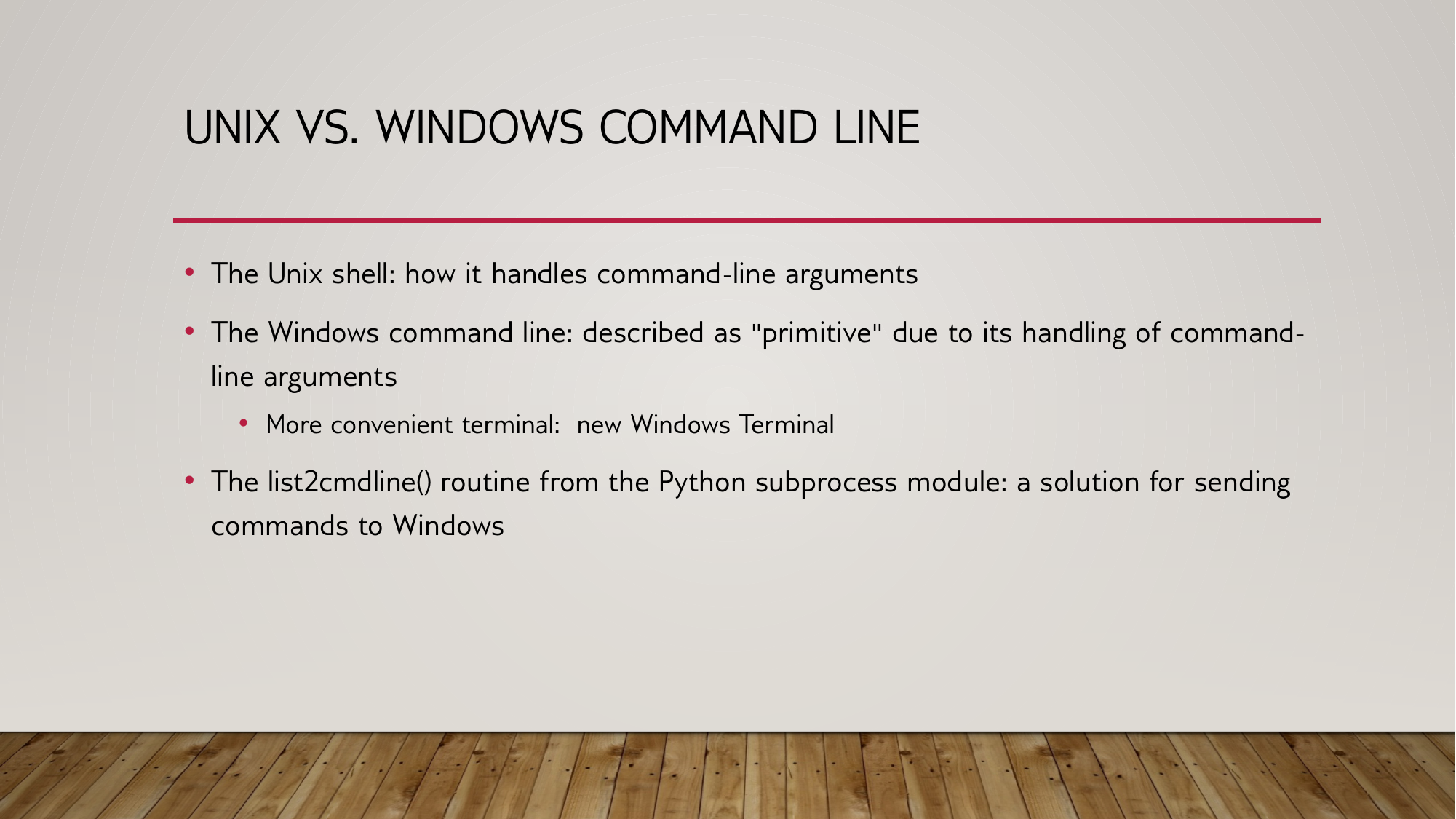

# Unix vs. Windows Command Line
The Unix shell: how it handles command-line arguments
The Windows command line: described as "primitive" due to its handling of command-line arguments
More convenient terminal:  new Windows Terminal
The list2cmdline() routine from the Python subprocess module: a solution for sending commands to Windows